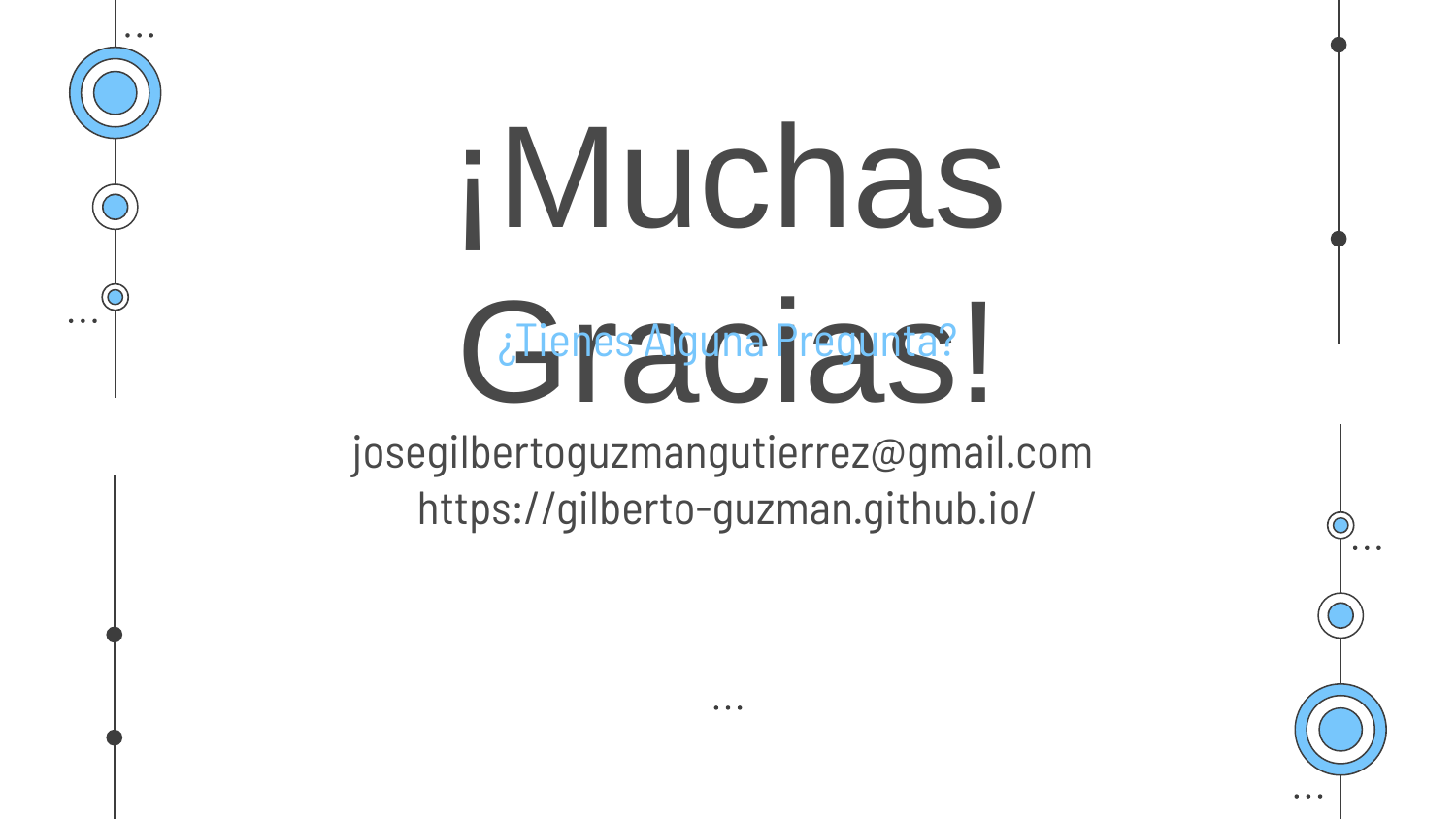

# ¡Muchas Gracias!
¿Tienes Alguna Pregunta?

josegilbertoguzmangutierrez@gmail.com
https://gilberto-guzman.github.io/